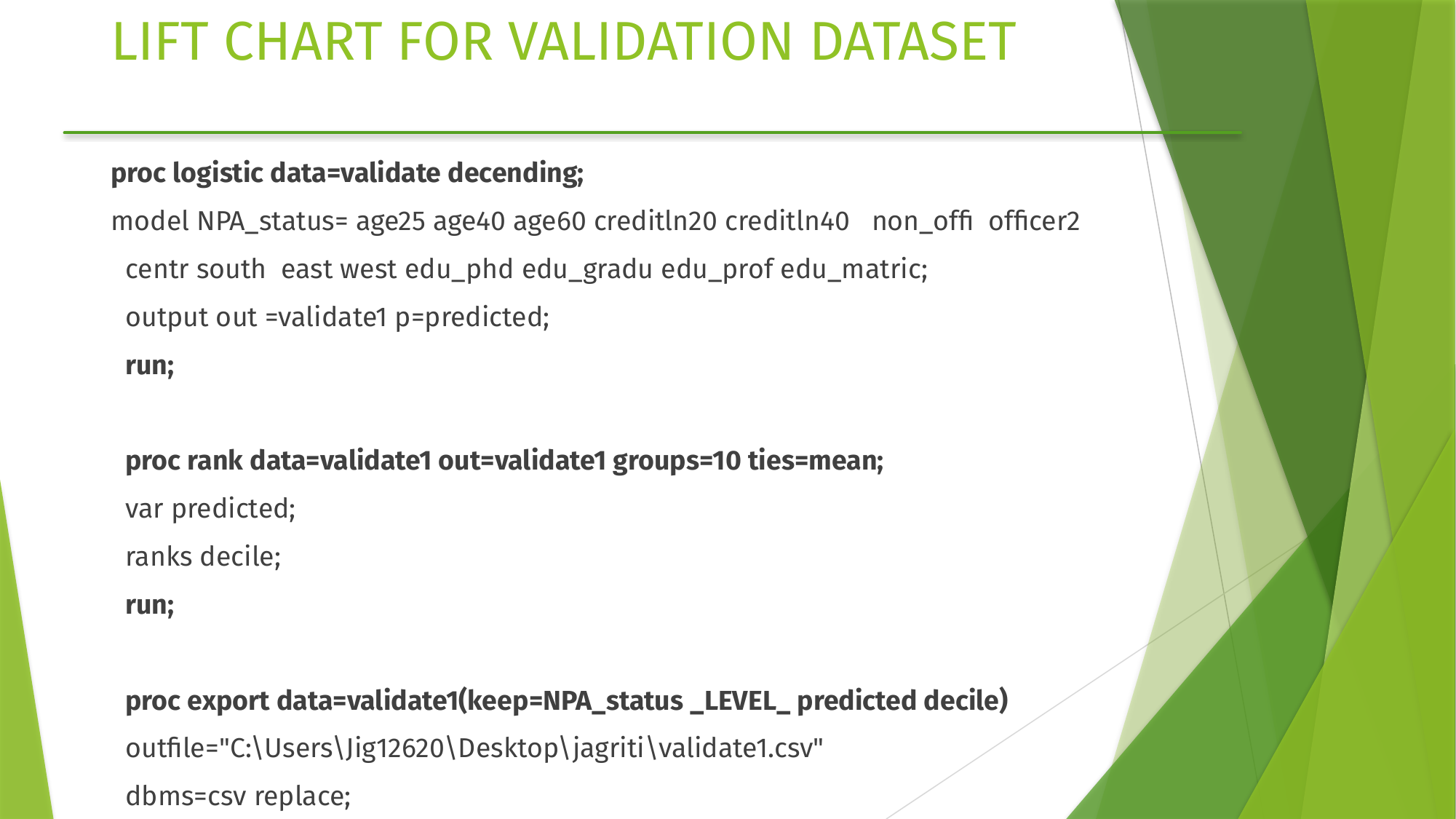

# LIFT CHART FOR VALIDATION DATASET
proc logistic data=validate decending;
model NPA_status= age25 age40 age60 creditln20 creditln40   non_offi  officer2
  centr south  east west edu_phd edu_gradu edu_prof edu_matric;
  output out =validate1 p=predicted;
  run;

  proc rank data=validate1 out=validate1 groups=10 ties=mean;
  var predicted;
  ranks decile;
  run;

  proc export data=validate1(keep=NPA_status _LEVEL_ predicted decile)
  outfile="C:\Users\Jig12620\Desktop\jagriti\validate1.csv"
  dbms=csv replace;
  run;